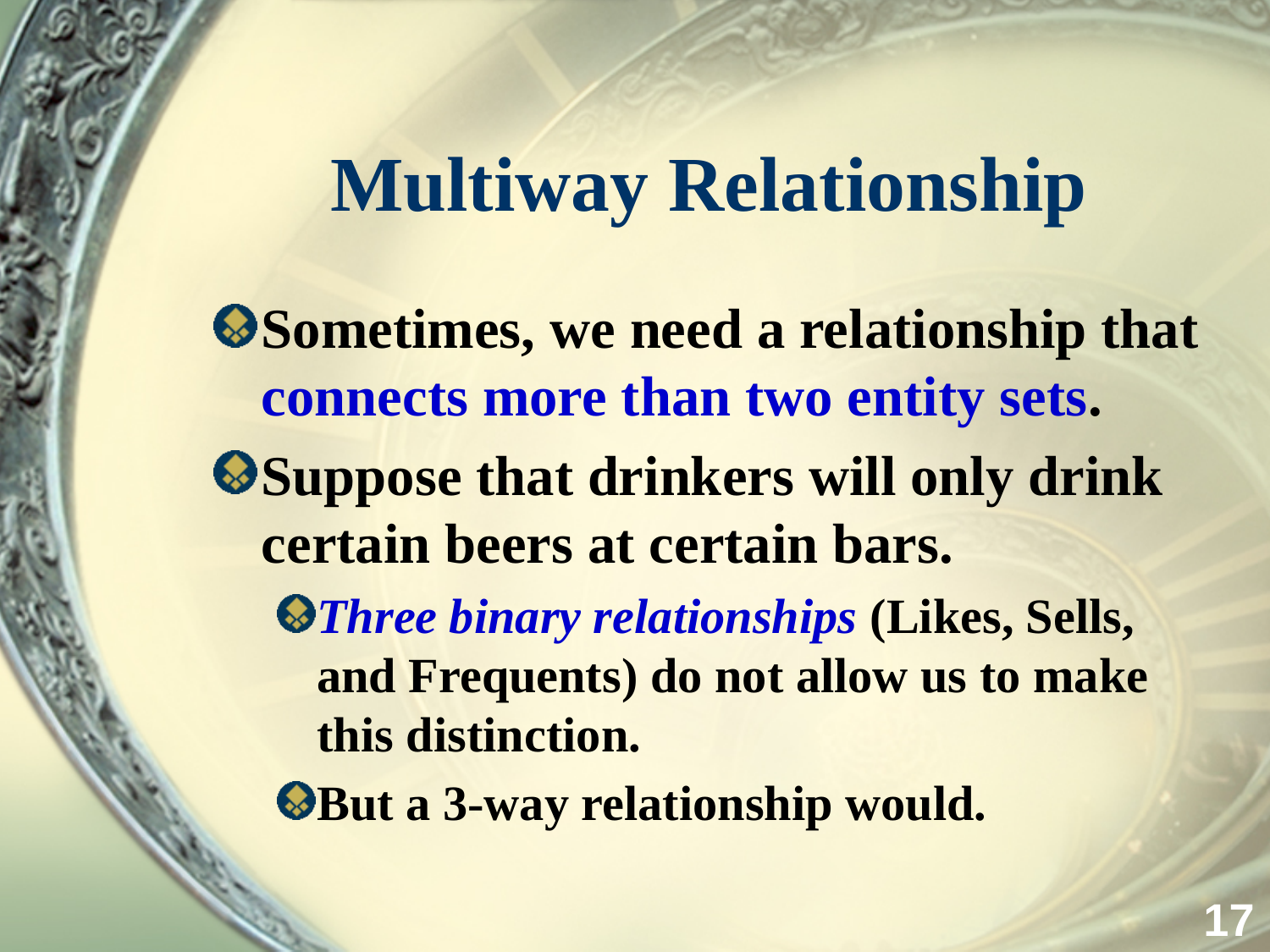

# Multiway Relationship
Sometimes, we need a relationship that connects more than two entity sets.
Suppose that drinkers will only drink certain beers at certain bars.
Three binary relationships (Likes, Sells, and Frequents) do not allow us to make this distinction.
But a 3-way relationship would.
17